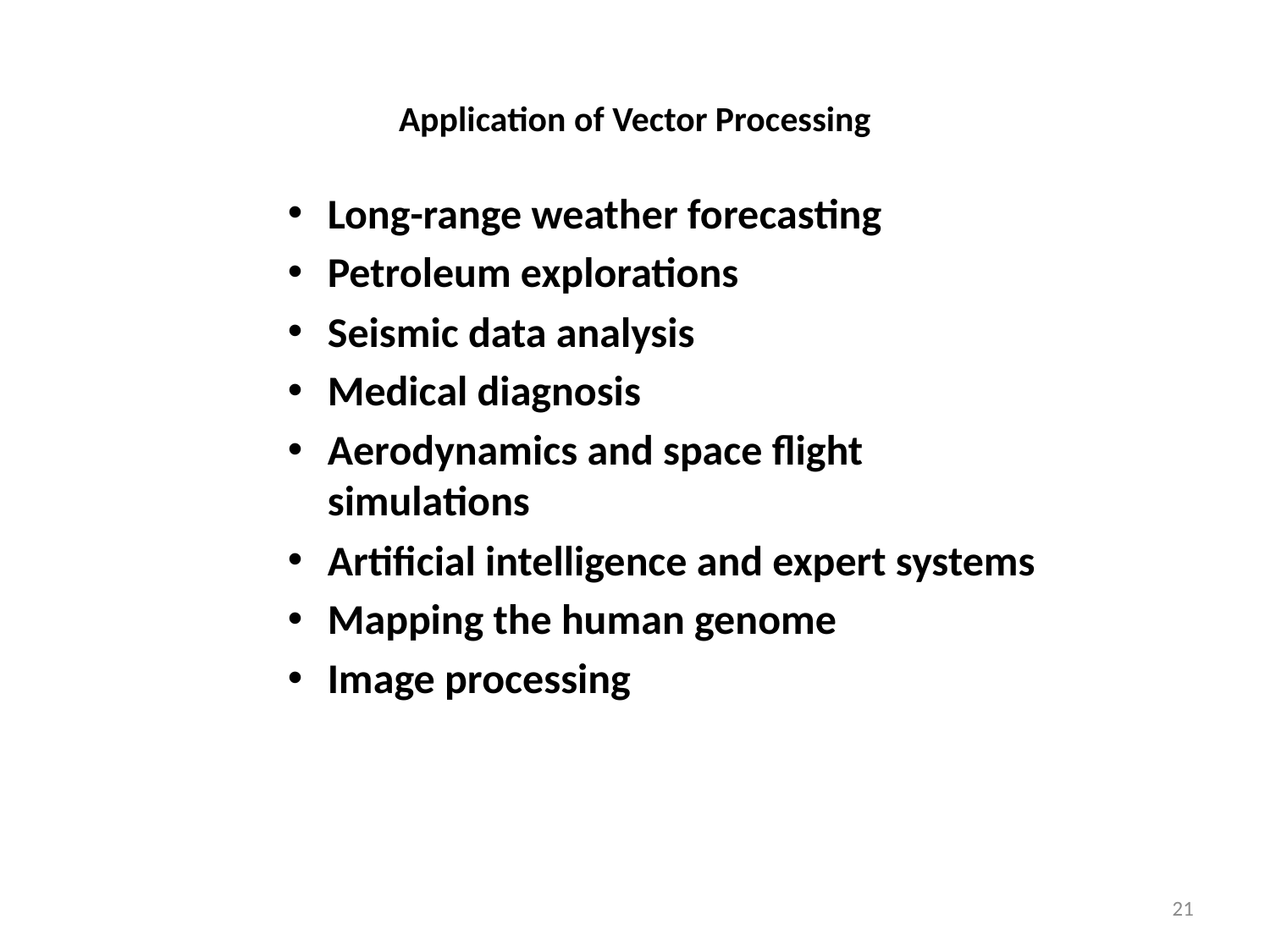

# Application of Vector Processing
Long-range weather forecasting
Petroleum explorations
Seismic data analysis
Medical diagnosis
Aerodynamics and space flight simulations
Artificial intelligence and expert systems
Mapping the human genome
Image processing
21